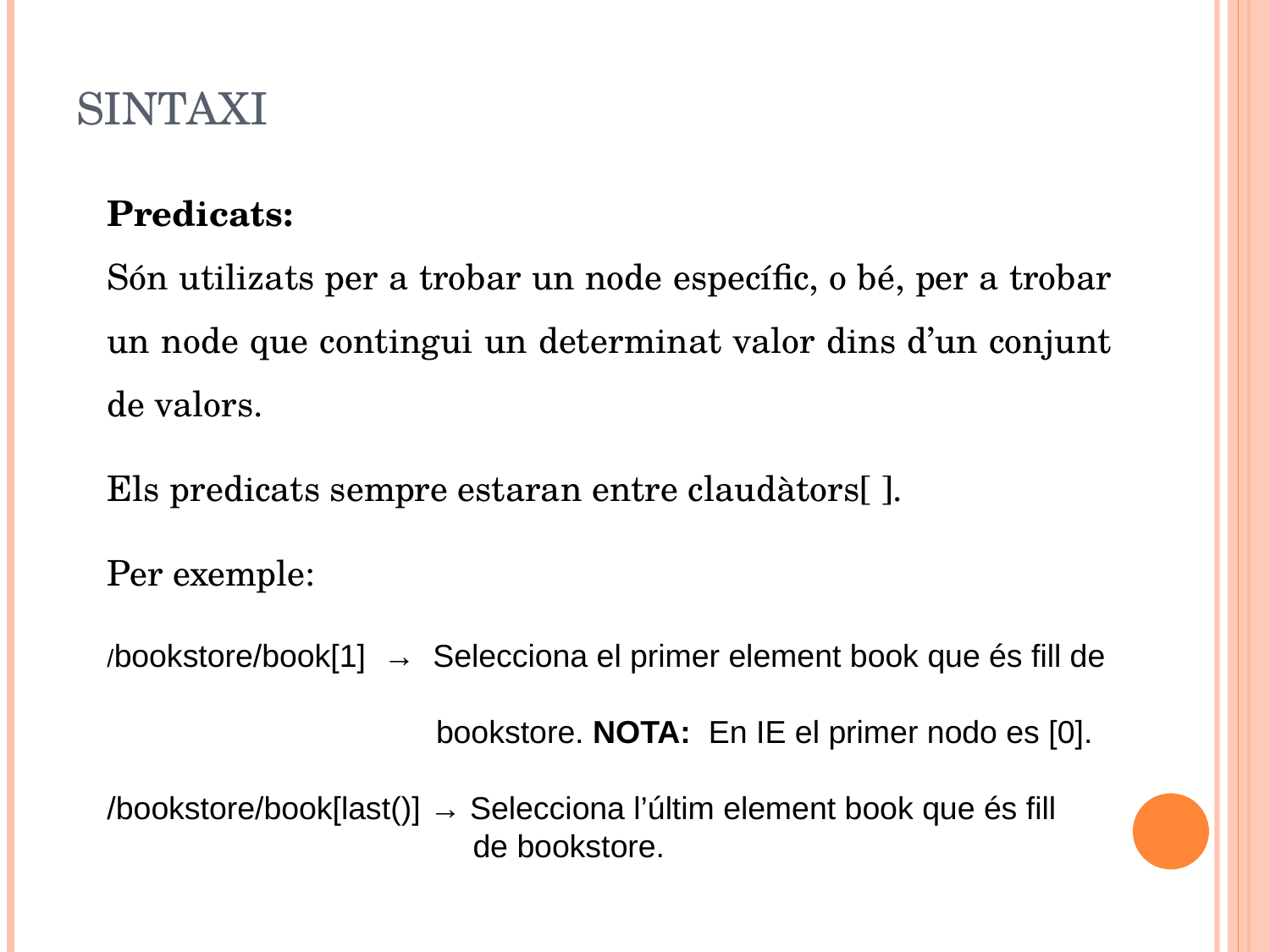

# Sintaxi
Predicats:
Són utilizats per a trobar un node específic, o bé, per a trobar un node que contingui un determinat valor dins d’un conjunt de valors.

Els predicats sempre estaran entre claudàtors[ ].

Per exemple:

/bookstore/book[1]  →  Selecciona el primer element book que és fill de
                                     bookstore. NOTA:  En IE el primer nodo es [0].

/bookstore/book[last()] → Selecciona l’últim element book que és fill
                                  de bookstore.